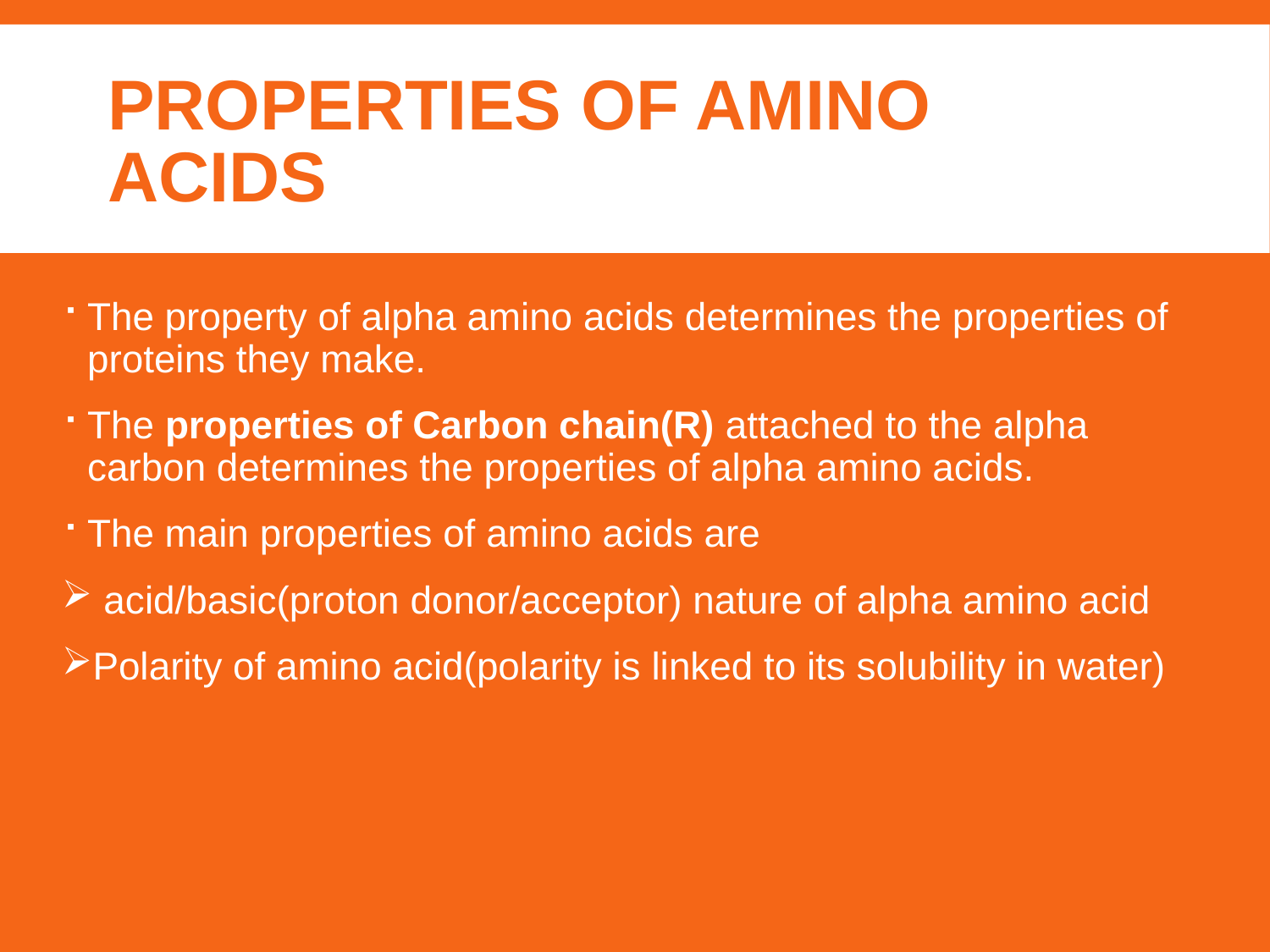

# Properties of amino acids
The property of alpha amino acids determines the properties of proteins they make.
The properties of Carbon chain(R) attached to the alpha carbon determines the properties of alpha amino acids.
The main properties of amino acids are
 acid/basic(proton donor/acceptor) nature of alpha amino acid
Polarity of amino acid(polarity is linked to its solubility in water)